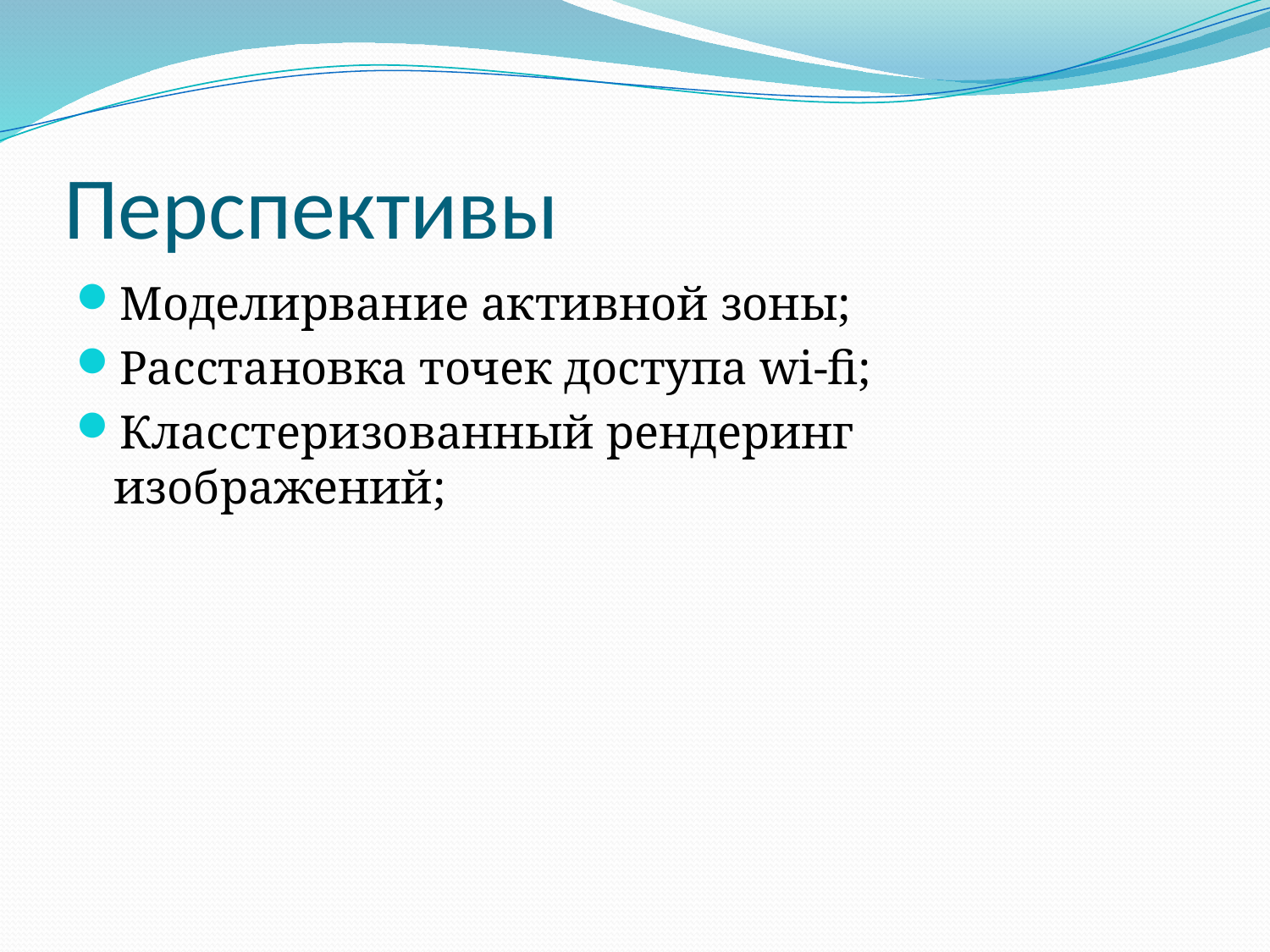

# Перспективы
Моделирвание активной зоны;
Расстановка точек доступа wi-fi;
Класстеризованный рендеринг изображений;